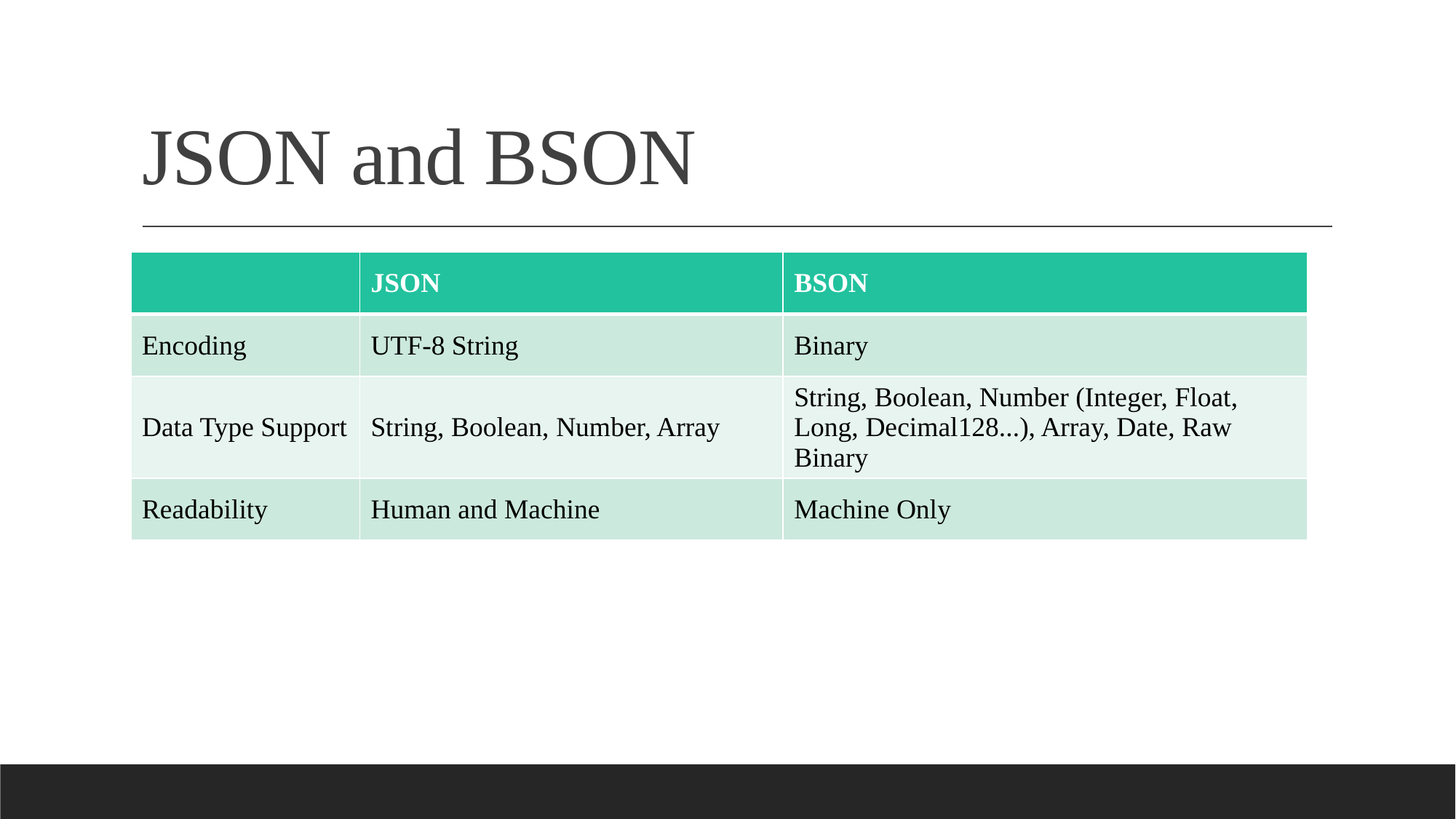

# JSON and BSON
|  | JSON | BSON |
| --- | --- | --- |
| Encoding | UTF-8 String | Binary |
| Data Type Support | String, Boolean, Number, Array | String, Boolean, Number (Integer, Float, Long, Decimal128...), Array, Date, Raw Binary |
| Readability | Human and Machine | Machine Only |